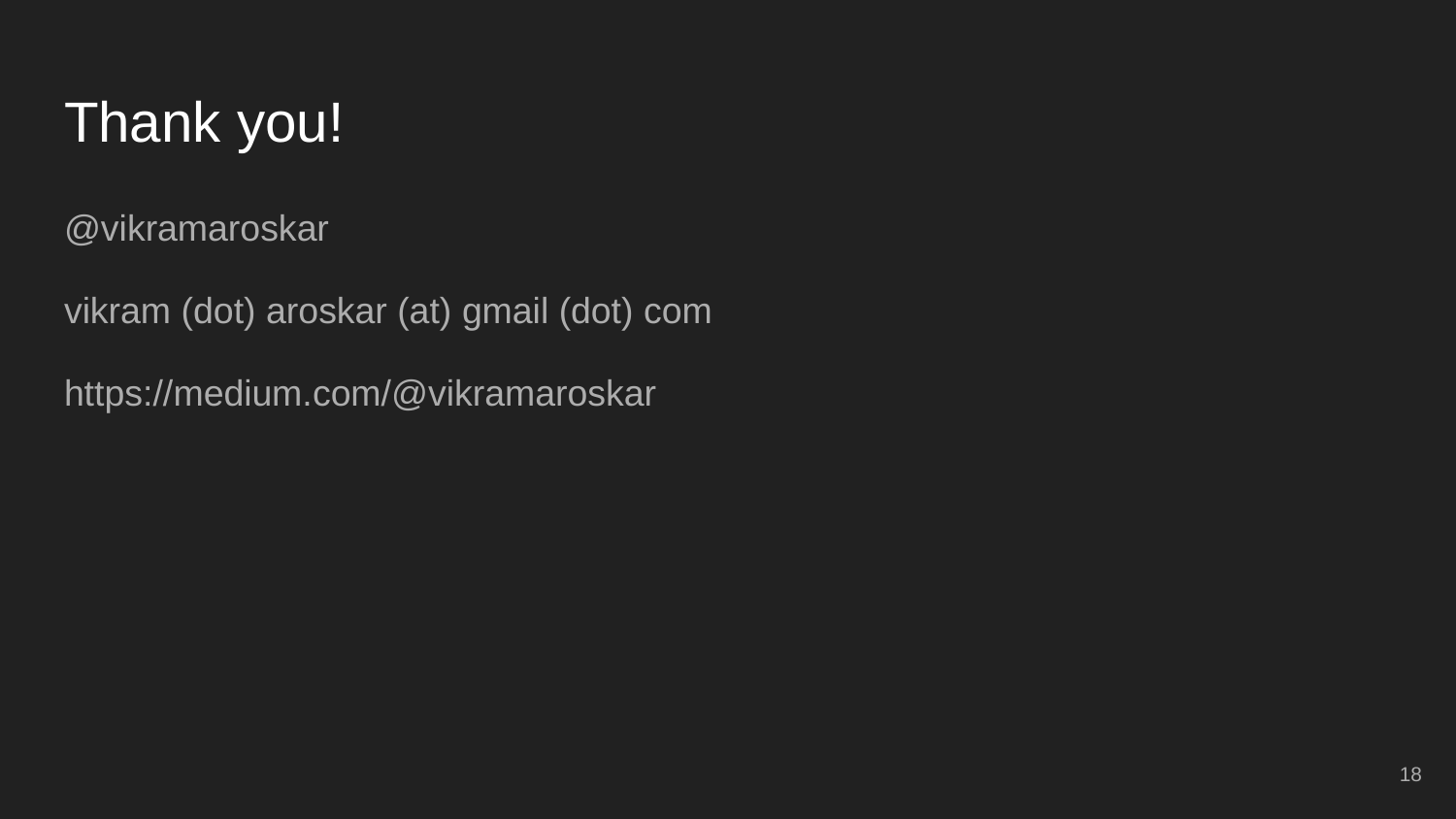

# Thank you!
@vikramaroskar
vikram (dot) aroskar (at) gmail (dot) com
https://medium.com/@vikramaroskar

18